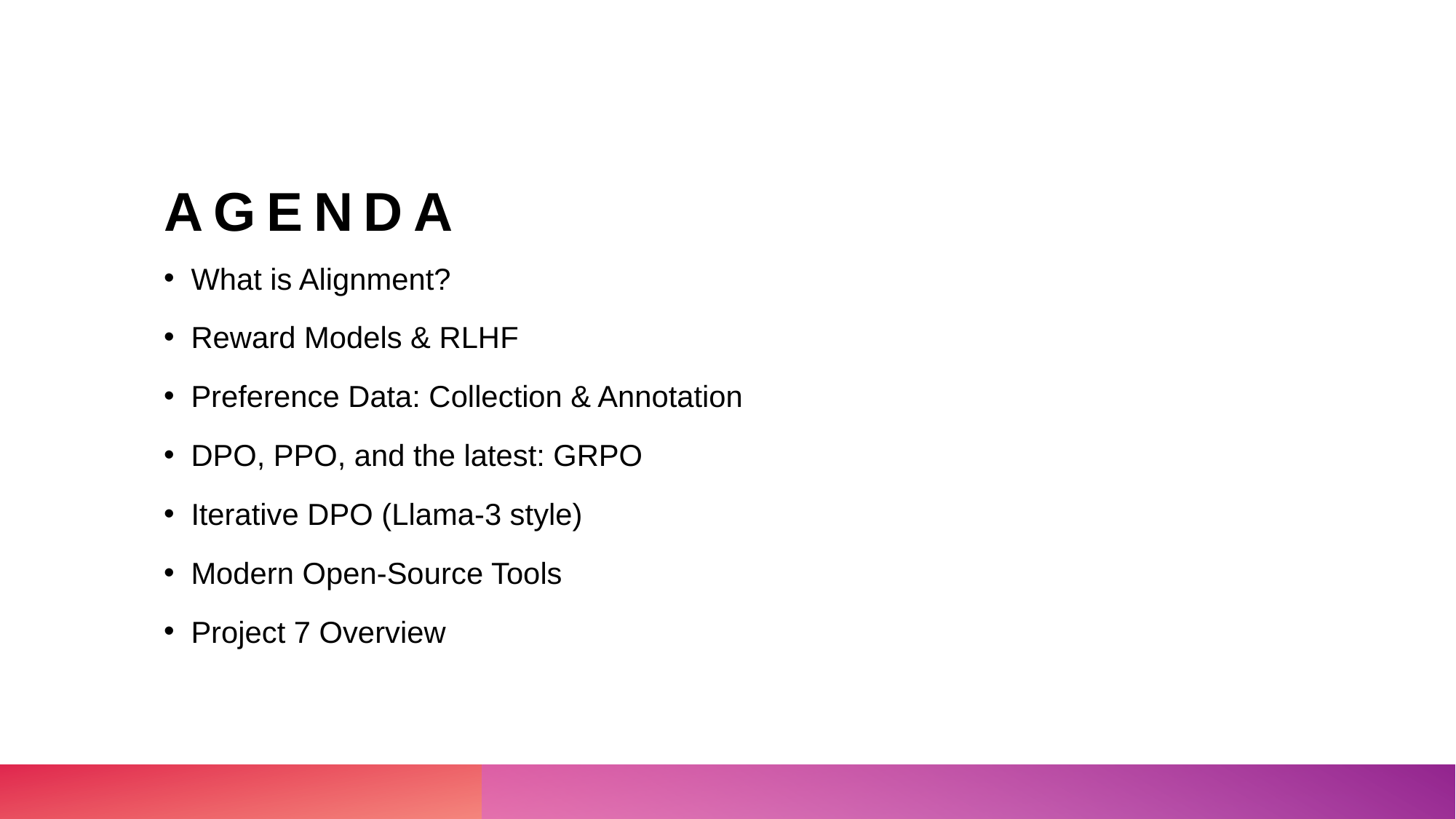

# Agenda
What is Alignment?
Reward Models & RLHF
Preference Data: Collection & Annotation
DPO, PPO, and the latest: GRPO
Iterative DPO (Llama-3 style)
Modern Open-Source Tools
Project 7 Overview